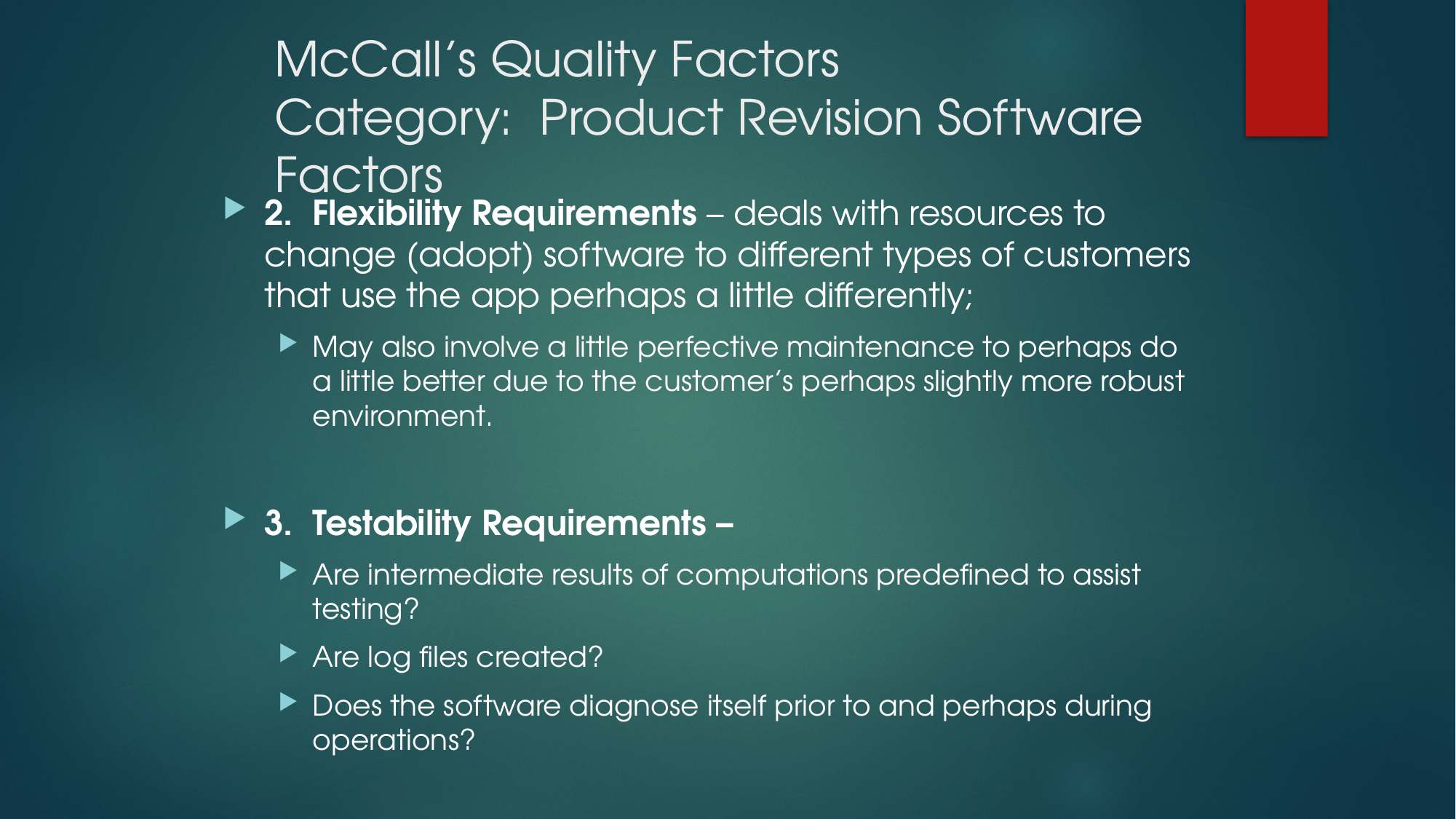

# McCall’s Quality Factors Category:  Product Revision Software Factors
2.  Flexibility Requirements – deals with resources to change (adopt) software to different types of customers that use the app perhaps a little differently;
May also involve a little perfective maintenance to perhaps do a little better due to the customer’s perhaps slightly more robust environment.

3.  Testability Requirements –
Are intermediate results of computations predefined to assist testing?
Are log files created?
Does the software diagnose itself prior to and perhaps during operations?